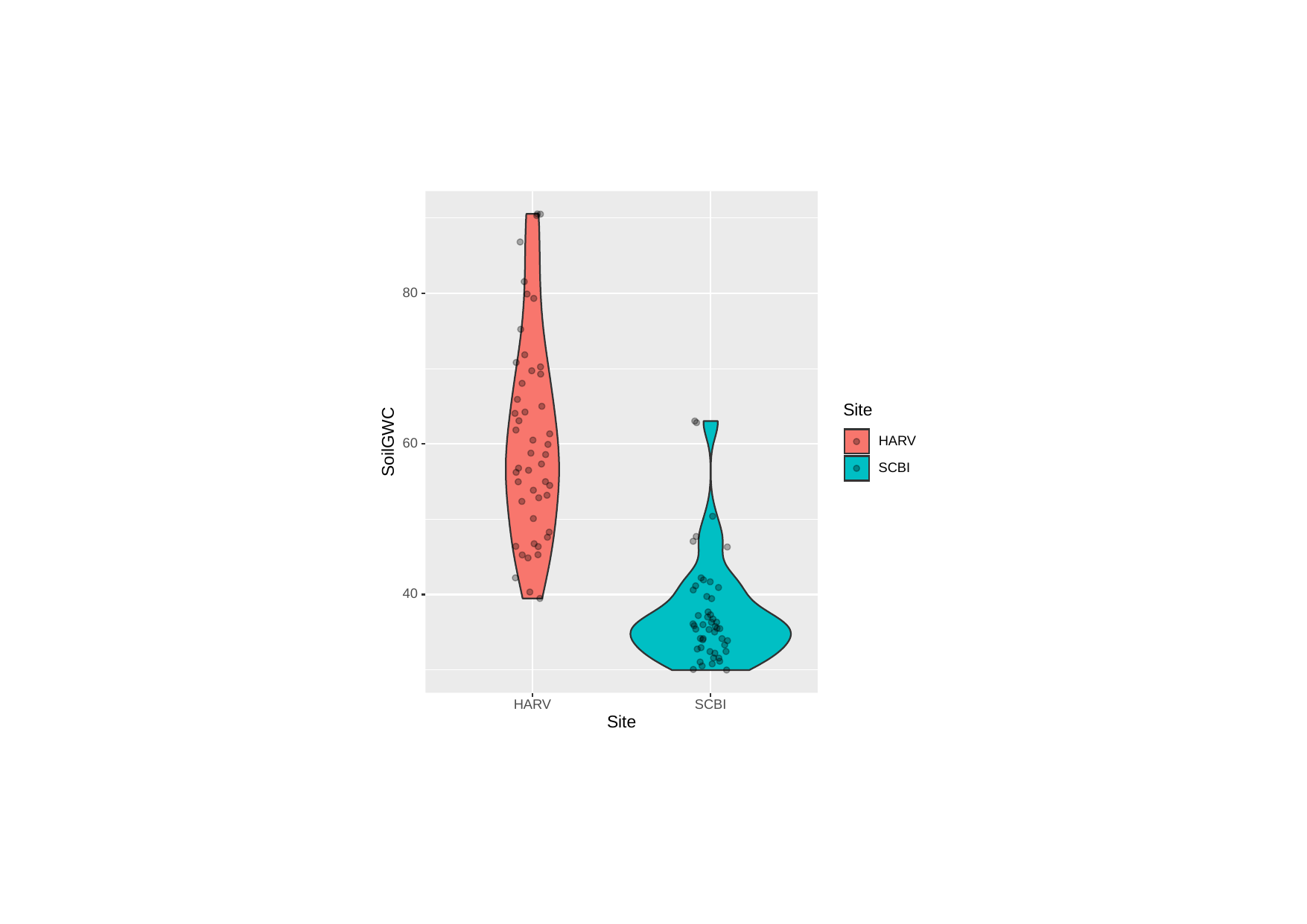

80

Site

SoilGWC
HARV

60

SCBI

40

SCBI
HARV
Site